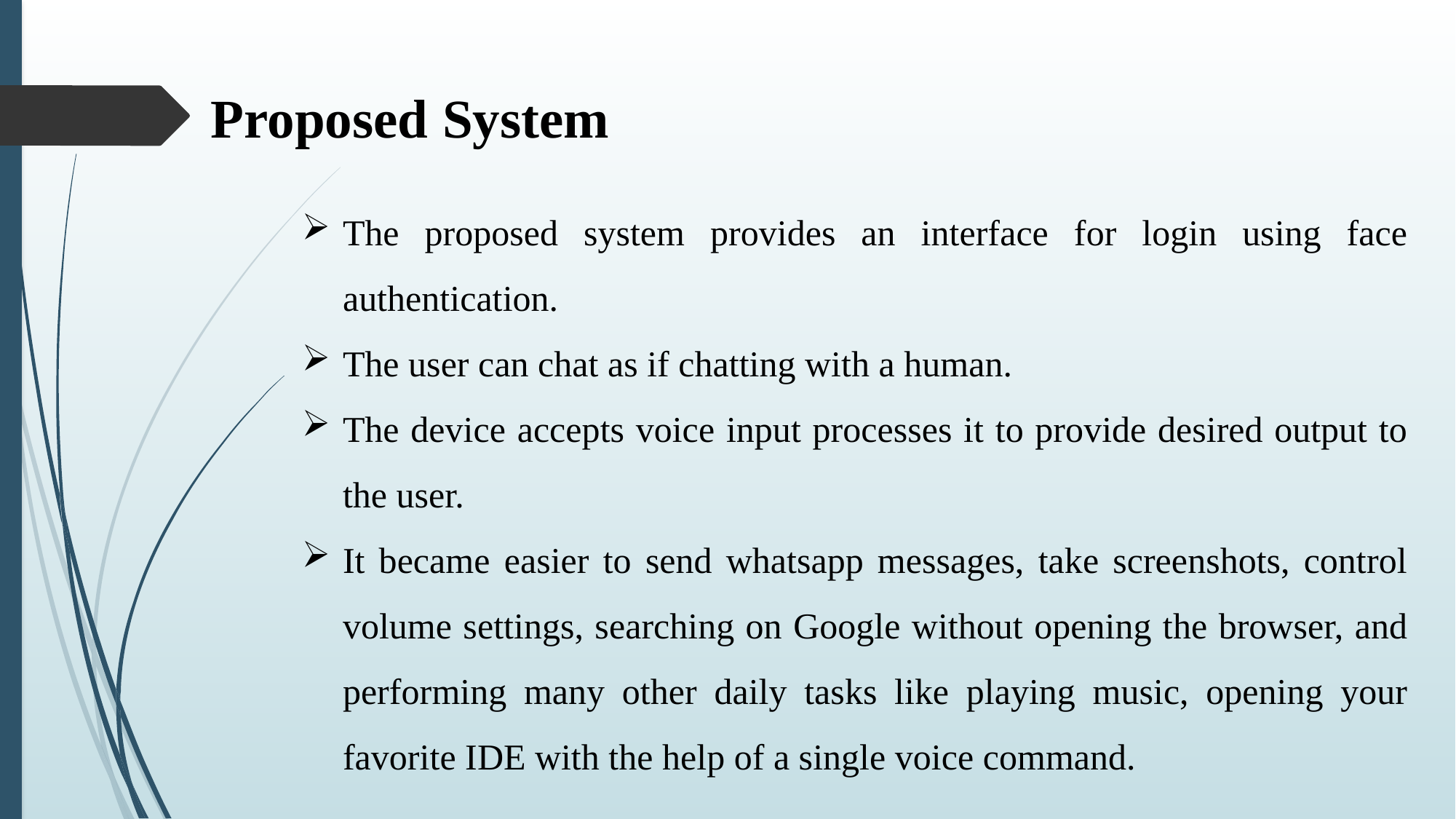

# Proposed System
The proposed system provides an interface for login using face authentication.
The user can chat as if chatting with a human.
The device accepts voice input processes it to provide desired output to the user.
It became easier to send whatsapp messages, take screenshots, control volume settings, searching on Google without opening the browser, and performing many other daily tasks like playing music, opening your favorite IDE with the help of a single voice command.